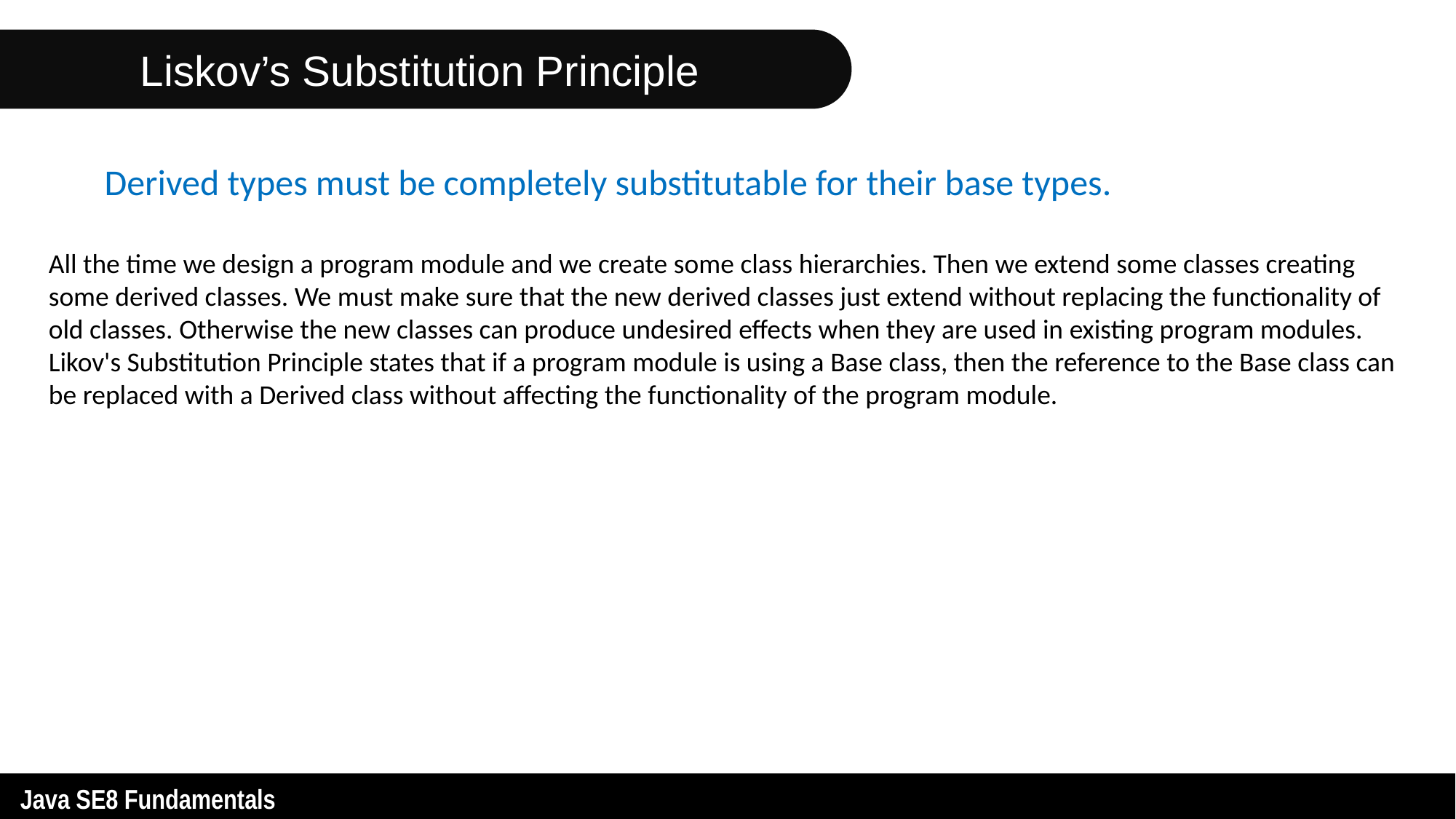

Liskov’s Substitution Principle
Derived types must be completely substitutable for their base types.
All the time we design a program module and we create some class hierarchies. Then we extend some classes creating some derived classes. We must make sure that the new derived classes just extend without replacing the functionality of old classes. Otherwise the new classes can produce undesired effects when they are used in existing program modules.
Likov's Substitution Principle states that if a program module is using a Base class, then the reference to the Base class can be replaced with a Derived class without affecting the functionality of the program module.

9

Java SE8 Fundamentals